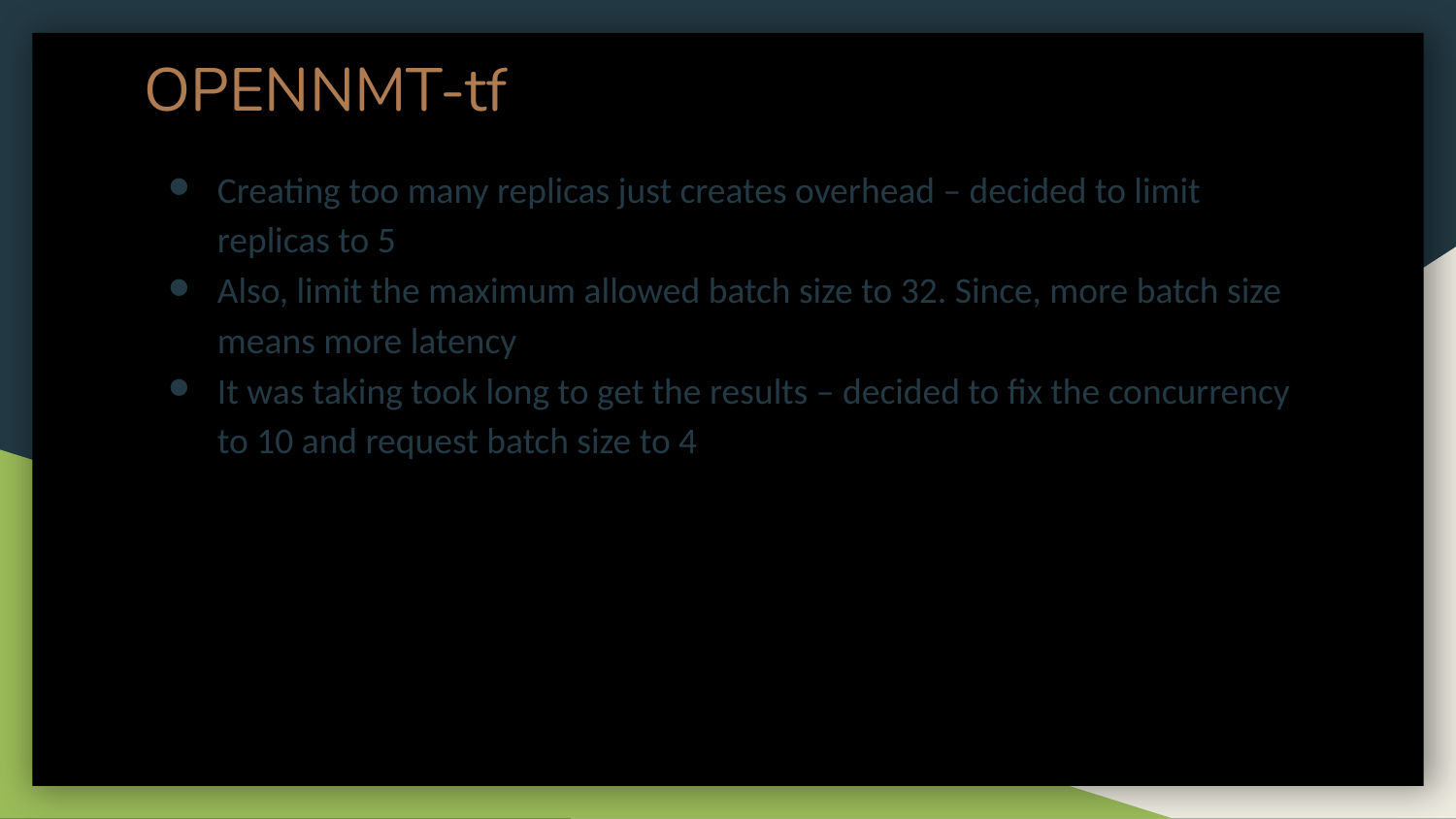

OPENNMT-tf
Creating too many replicas just creates overhead – decided to limit replicas to 5
Also, limit the maximum allowed batch size to 32. Since, more batch size means more latency
It was taking took long to get the results – decided to fix the concurrency to 10 and request batch size to 4